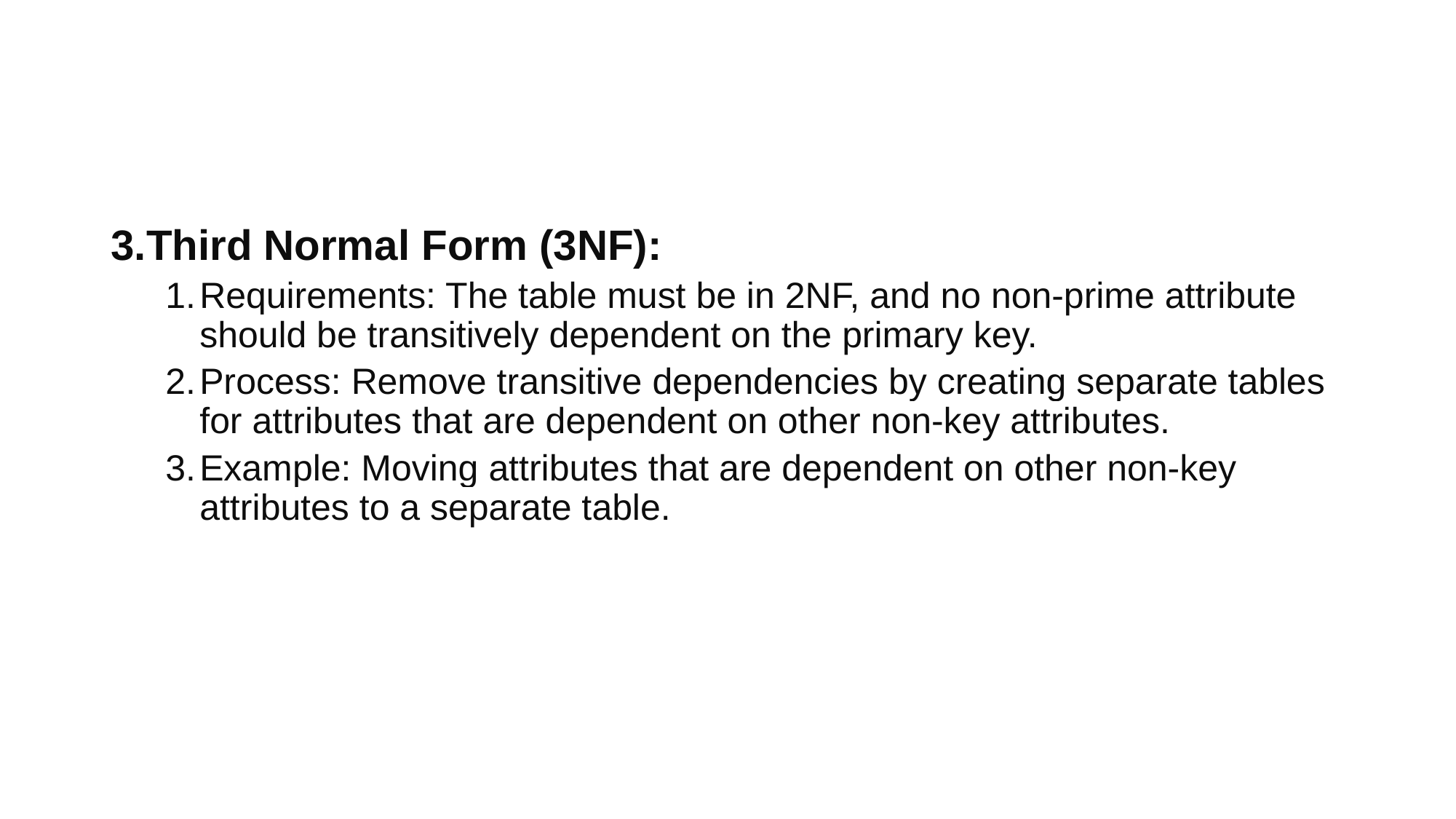

#
3.Third Normal Form (3NF):
Requirements: The table must be in 2NF, and no non-prime attribute should be transitively dependent on the primary key.
Process: Remove transitive dependencies by creating separate tables for attributes that are dependent on other non-key attributes.
Example: Moving attributes that are dependent on other non-key attributes to a separate table.